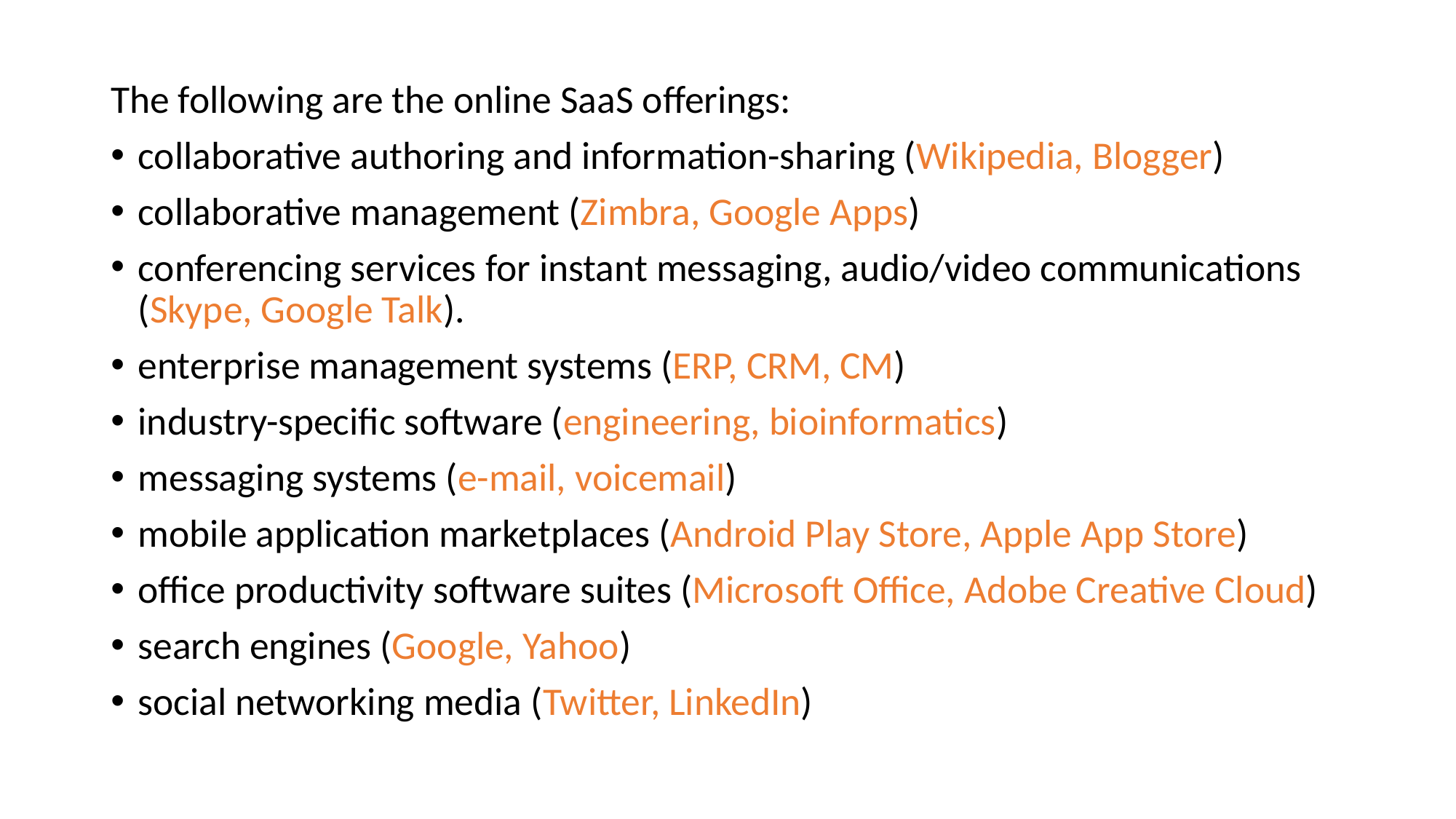

The following are the online SaaS offerings:
collaborative authoring and information-sharing (Wikipedia, Blogger)
collaborative management (Zimbra, Google Apps)
conferencing services for instant messaging, audio/video communications (Skype, Google Talk).
enterprise management systems (ERP, CRM, CM)
industry-specific software (engineering, bioinformatics)
messaging systems (e-mail, voicemail)
mobile application marketplaces (Android Play Store, Apple App Store)
office productivity software suites (Microsoft Office, Adobe Creative Cloud)
search engines (Google, Yahoo)
social networking media (Twitter, LinkedIn)